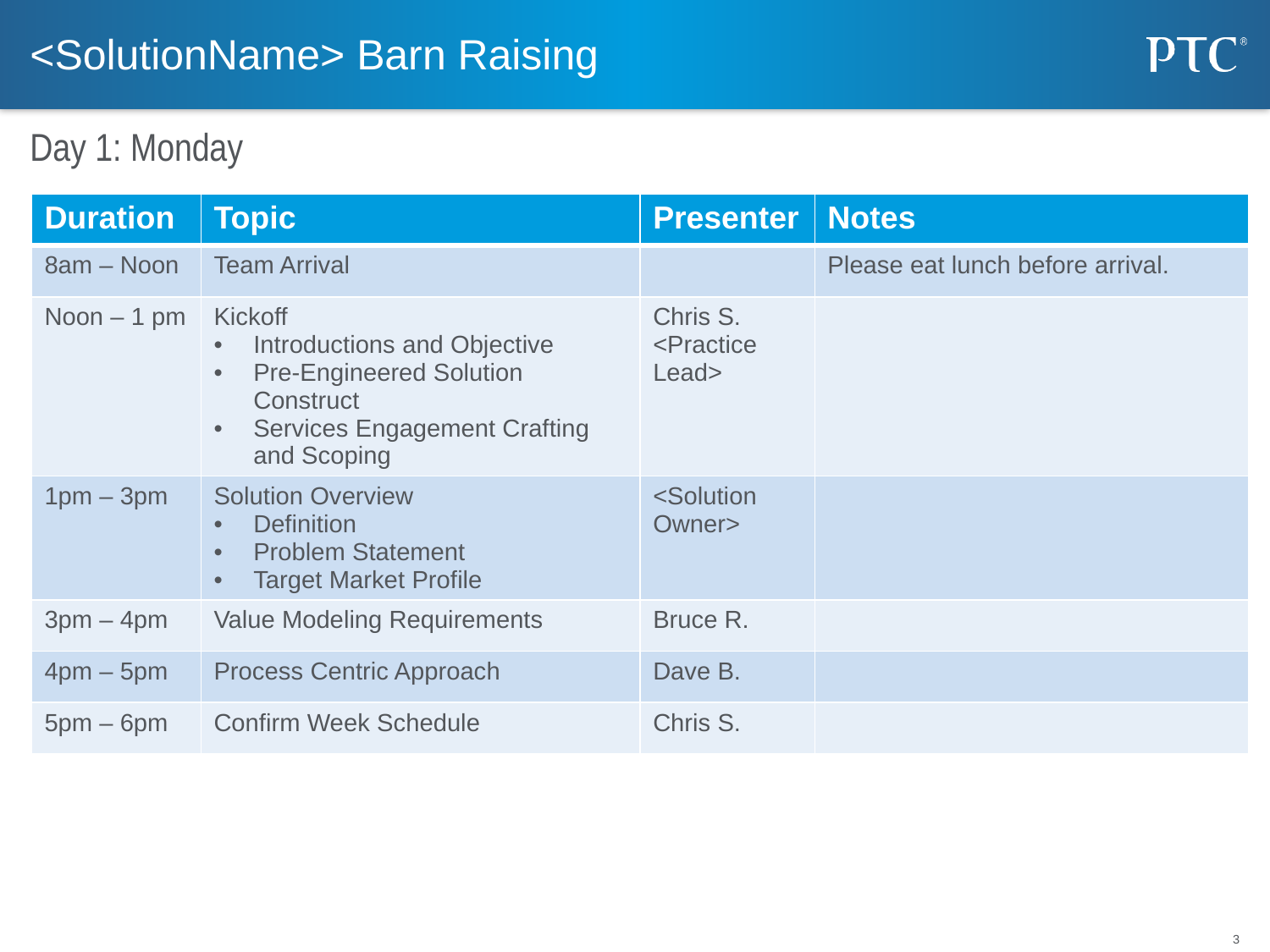

# <SolutionName> Barn Raising
Day 1: Monday
| Duration | Topic | Presenter | Notes |
| --- | --- | --- | --- |
| 8am – Noon | Team Arrival |  | Please eat lunch before arrival. |
| Noon – 1 pm | Kickoff Introductions and Objective Pre-Engineered Solution Construct Services Engagement Crafting and Scoping | Chris S. <Practice Lead> |  |
| 1pm – 3pm | Solution Overview Definition Problem Statement Target Market Profile | <Solution Owner> |  |
| 3pm – 4pm | Value Modeling Requirements | Bruce R. |  |
| 4pm – 5pm | Process Centric Approach | Dave B. |  |
| 5pm – 6pm | Confirm Week Schedule | Chris S. |  |